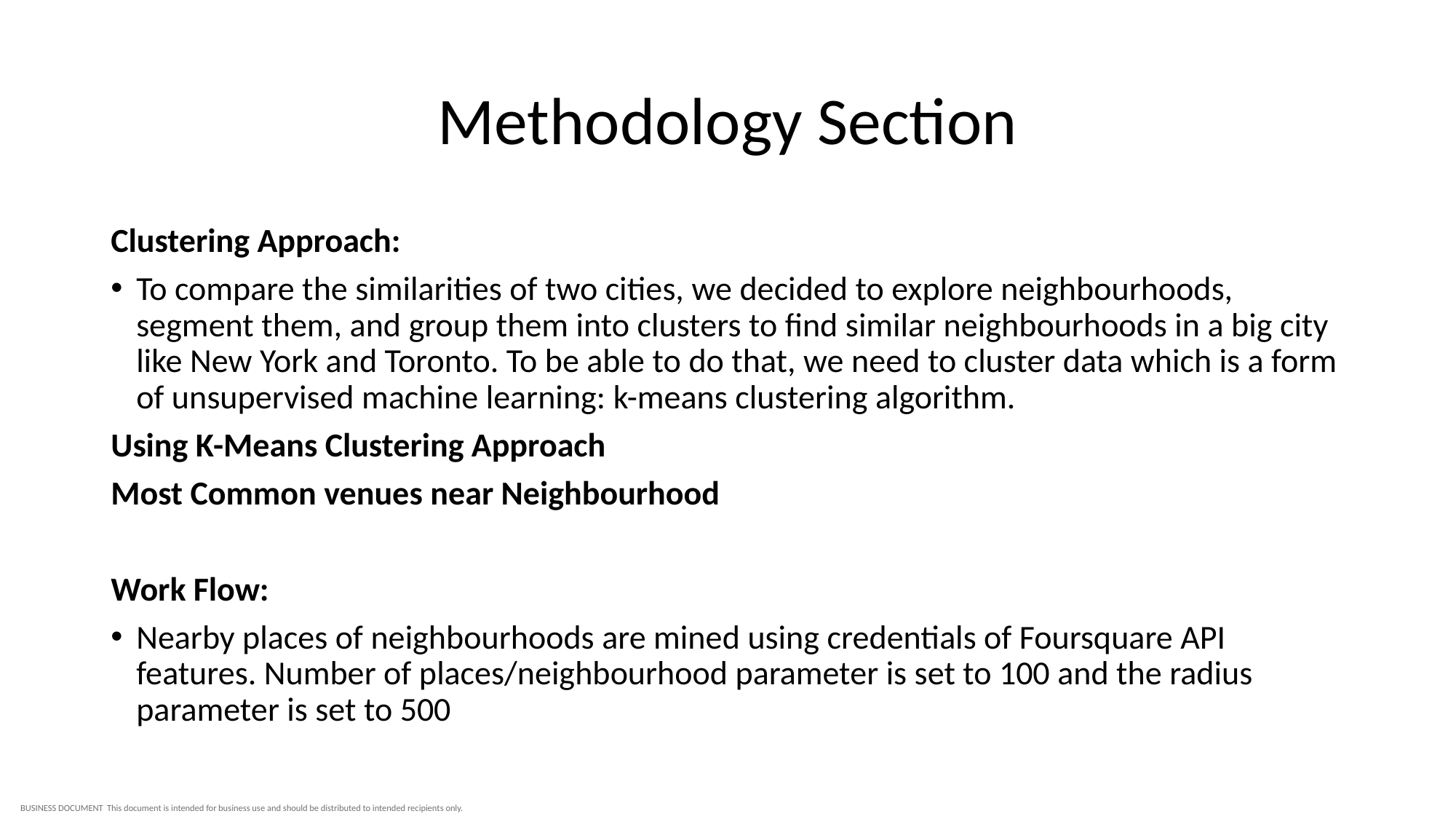

# Methodology Section
Clustering Approach:
To compare the similarities of two cities, we decided to explore neighbourhoods, segment them, and group them into clusters to find similar neighbourhoods in a big city like New York and Toronto. To be able to do that, we need to cluster data which is a form of unsupervised machine learning: k-means clustering algorithm.
Using K-Means Clustering Approach
Most Common venues near Neighbourhood

Work Flow:
Nearby places of neighbourhoods are mined using credentials of Foursquare API features. Number of places/neighbourhood parameter is set to 100 and the radius parameter is set to 500